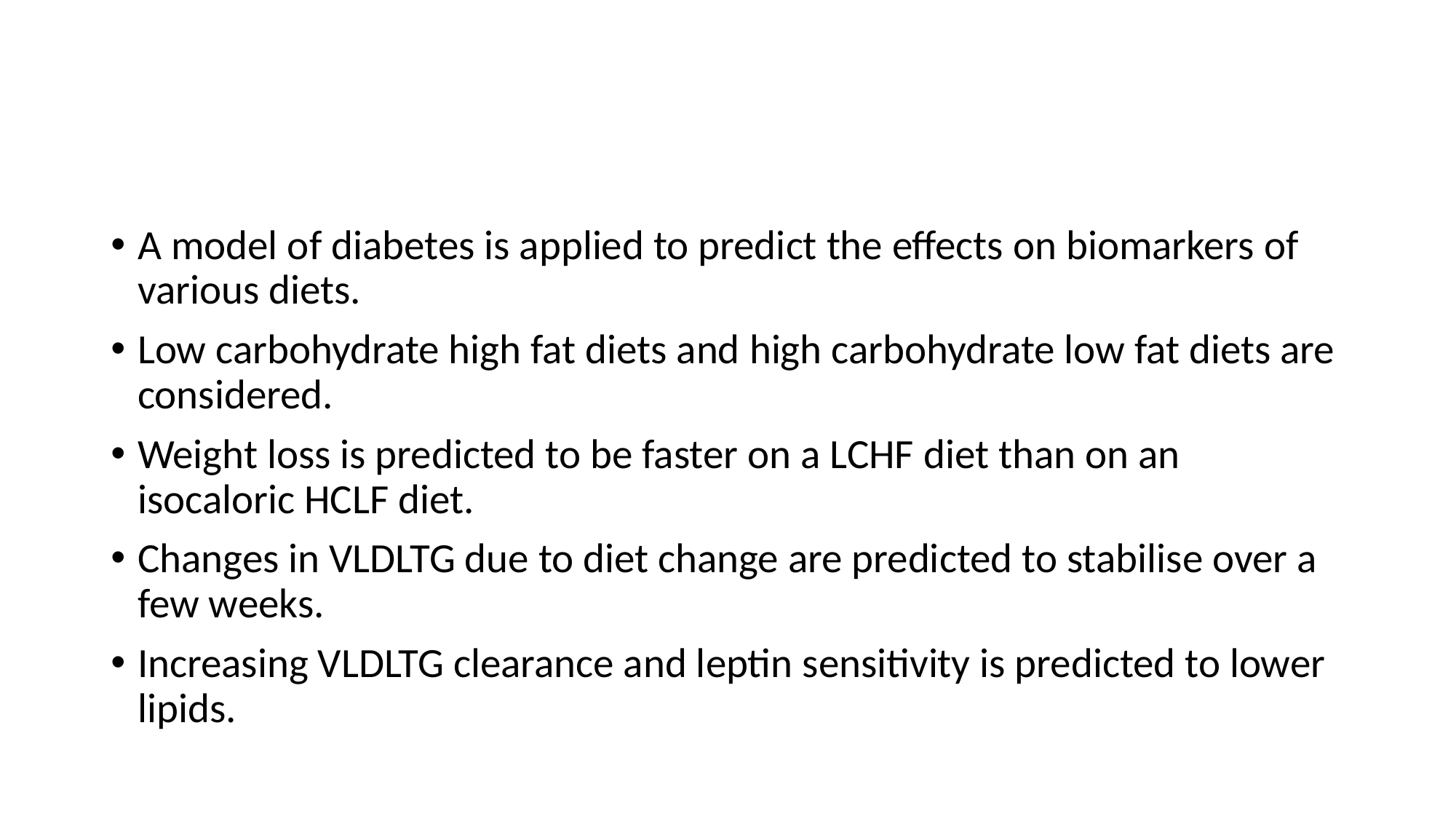

#
A model of diabetes is applied to predict the effects on biomarkers of various diets.
Low carbohydrate high fat diets and high carbohydrate low fat diets are considered.
Weight loss is predicted to be faster on a LCHF diet than on an isocaloric HCLF diet.
Changes in VLDLTG due to diet change are predicted to stabilise over a few weeks.
Increasing VLDLTG clearance and leptin sensitivity is predicted to lower lipids.